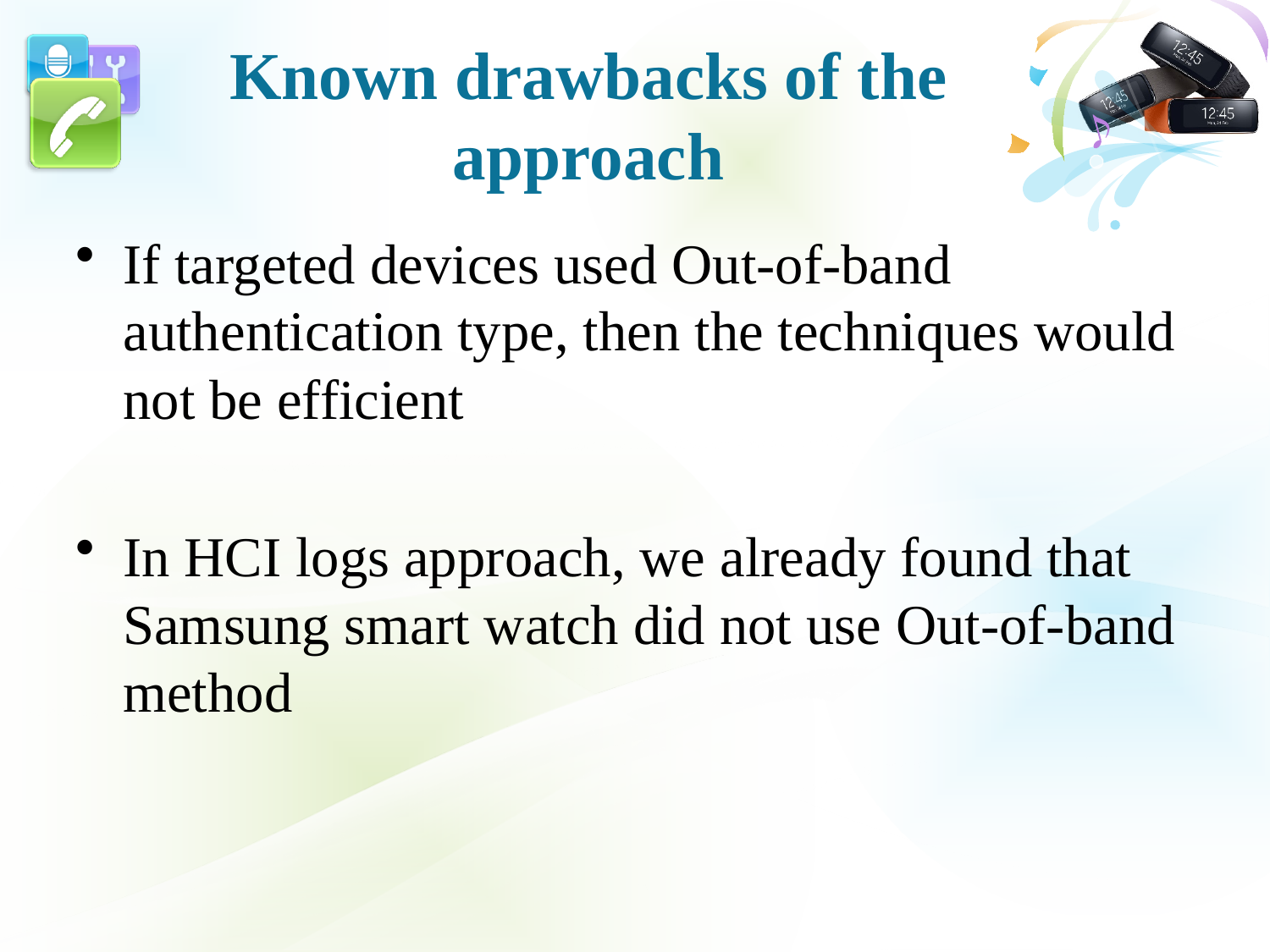

# Known drawbacks of the approach
If targeted devices used Out-of-band authentication type, then the techniques would not be efficient

In HCI logs approach, we already found that Samsung smart watch did not use Out-of-band method